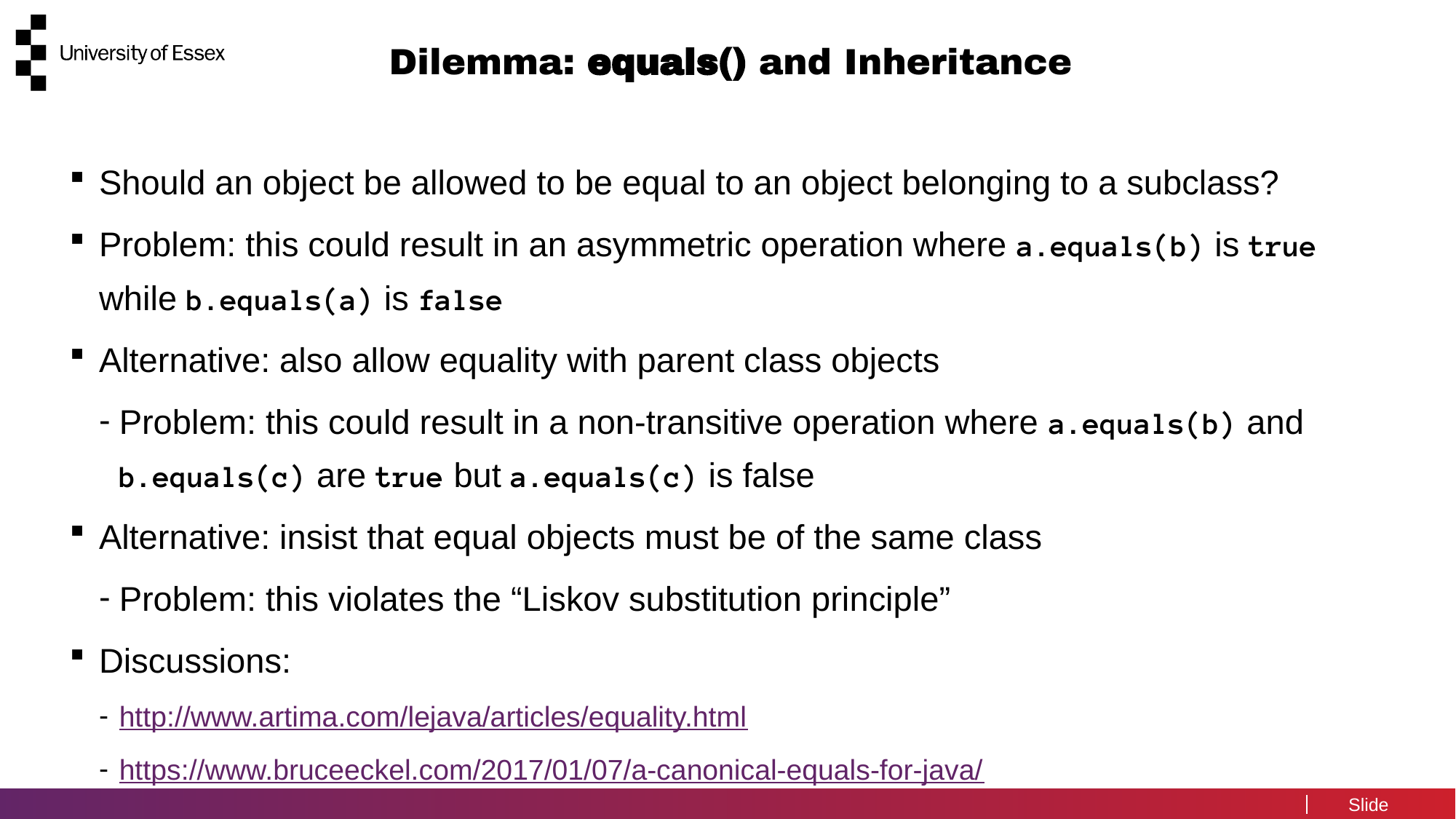

# Dilemma: equals() and Inheritance
Should an object be allowed to be equal to an object belonging to a subclass?
Problem: this could result in an asymmetric operation where a.equals(b) is true while b.equals(a) is false
Alternative: also allow equality with parent class objects
Problem: this could result in a non-transitive operation where a.equals(b) and b.equals(c) are true but a.equals(c) is false
Alternative: insist that equal objects must be of the same class
Problem: this violates the “Liskov substitution principle”
Discussions:
http://www.artima.com/lejava/articles/equality.html
https://www.bruceeckel.com/2017/01/07/a-canonical-equals-for-java/